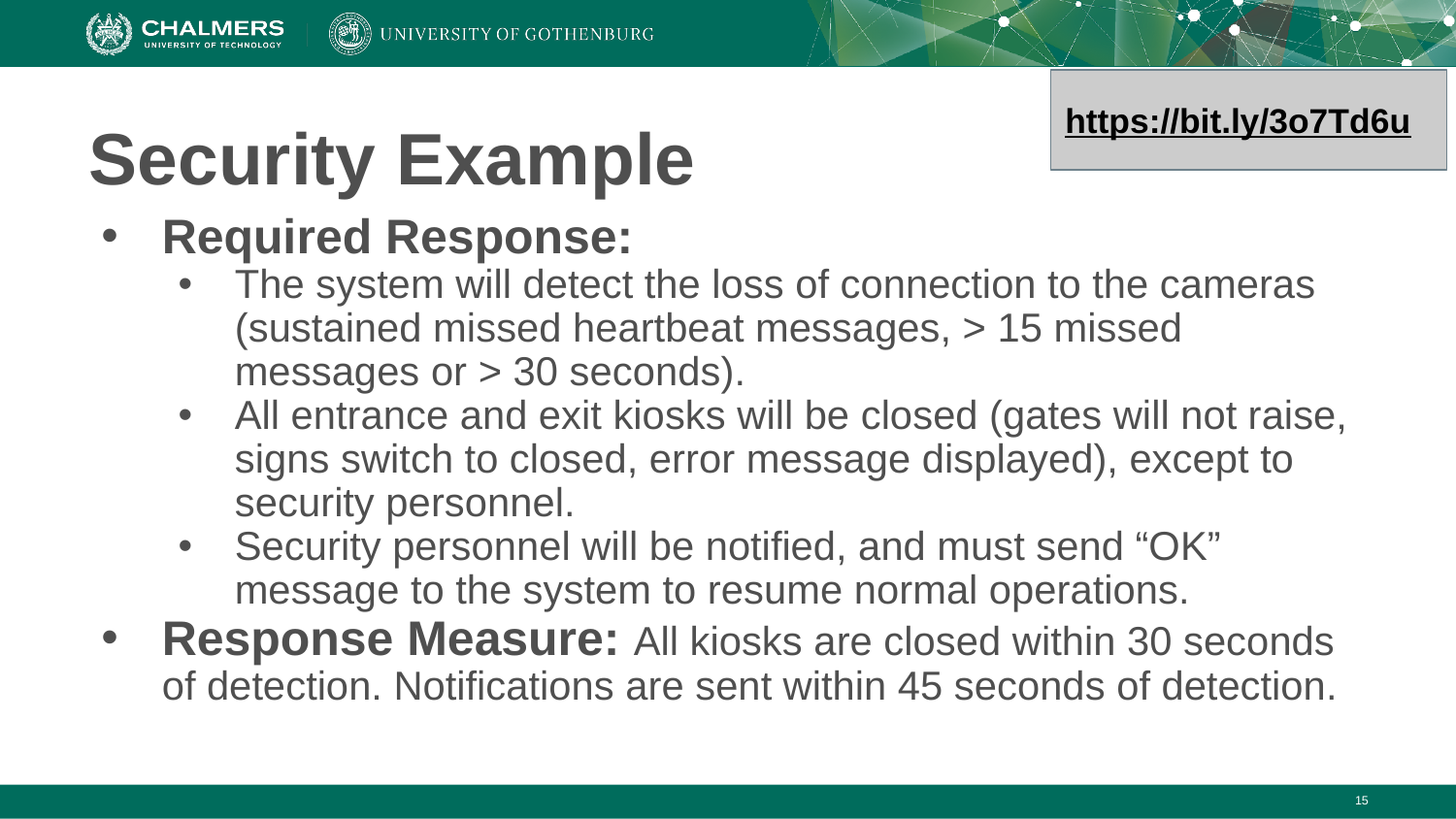

https://bit.ly/3o7Td6u
# Security Example
Required Response:
The system will detect the loss of connection to the cameras (sustained missed heartbeat messages, > 15 missed messages or > 30 seconds).
All entrance and exit kiosks will be closed (gates will not raise, signs switch to closed, error message displayed), except to security personnel.
Security personnel will be notified, and must send “OK” message to the system to resume normal operations.
Response Measure: All kiosks are closed within 30 seconds of detection. Notifications are sent within 45 seconds of detection.
15